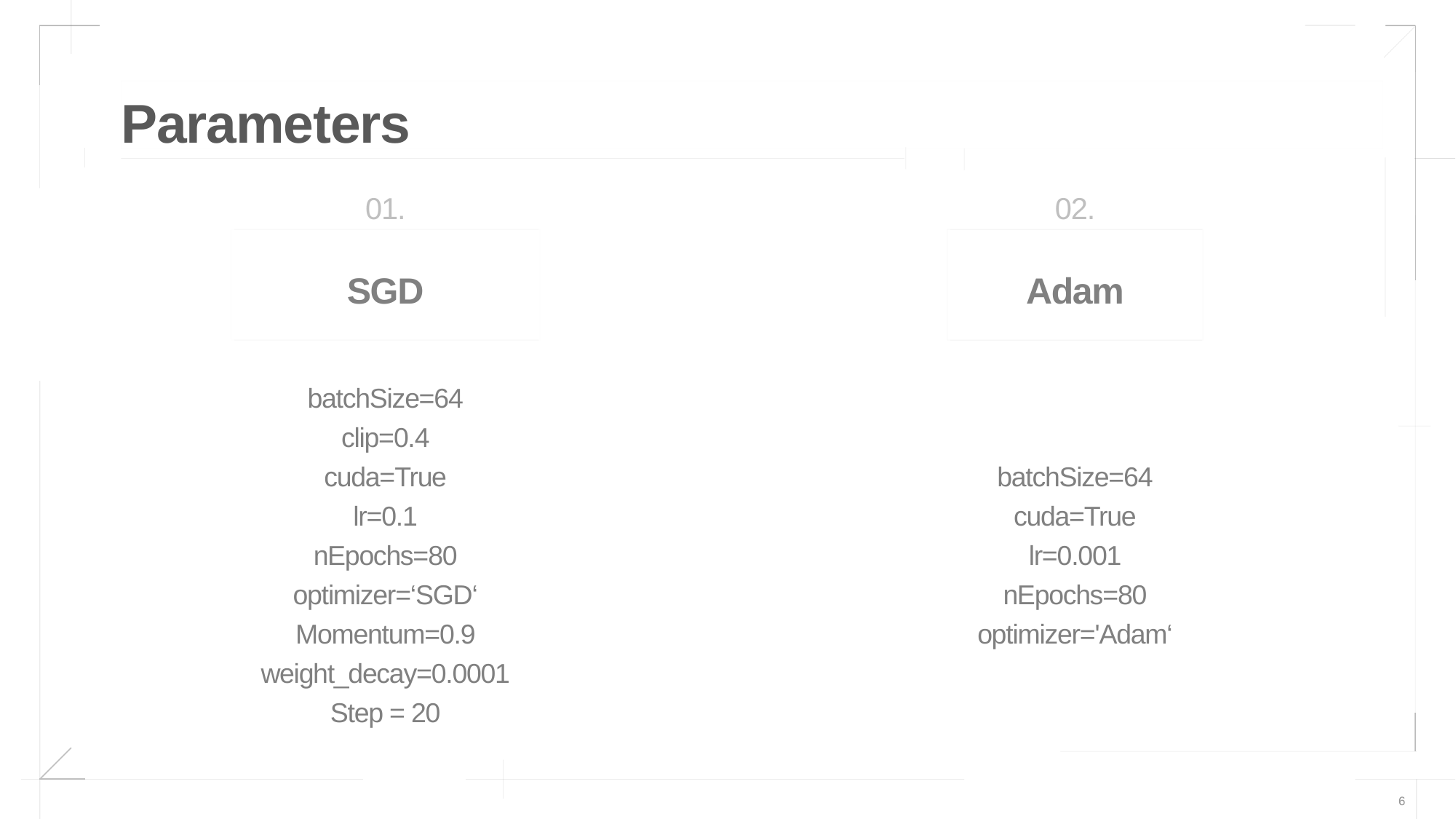

# Parameters
01.
SGD
02.
Adam
batchSize=64
clip=0.4
cuda=True
lr=0.1
nEpochs=80
optimizer=‘SGD‘
Momentum=0.9
weight_decay=0.0001
Step = 20
batchSize=64
cuda=True
lr=0.001
nEpochs=80
optimizer='Adam‘
6